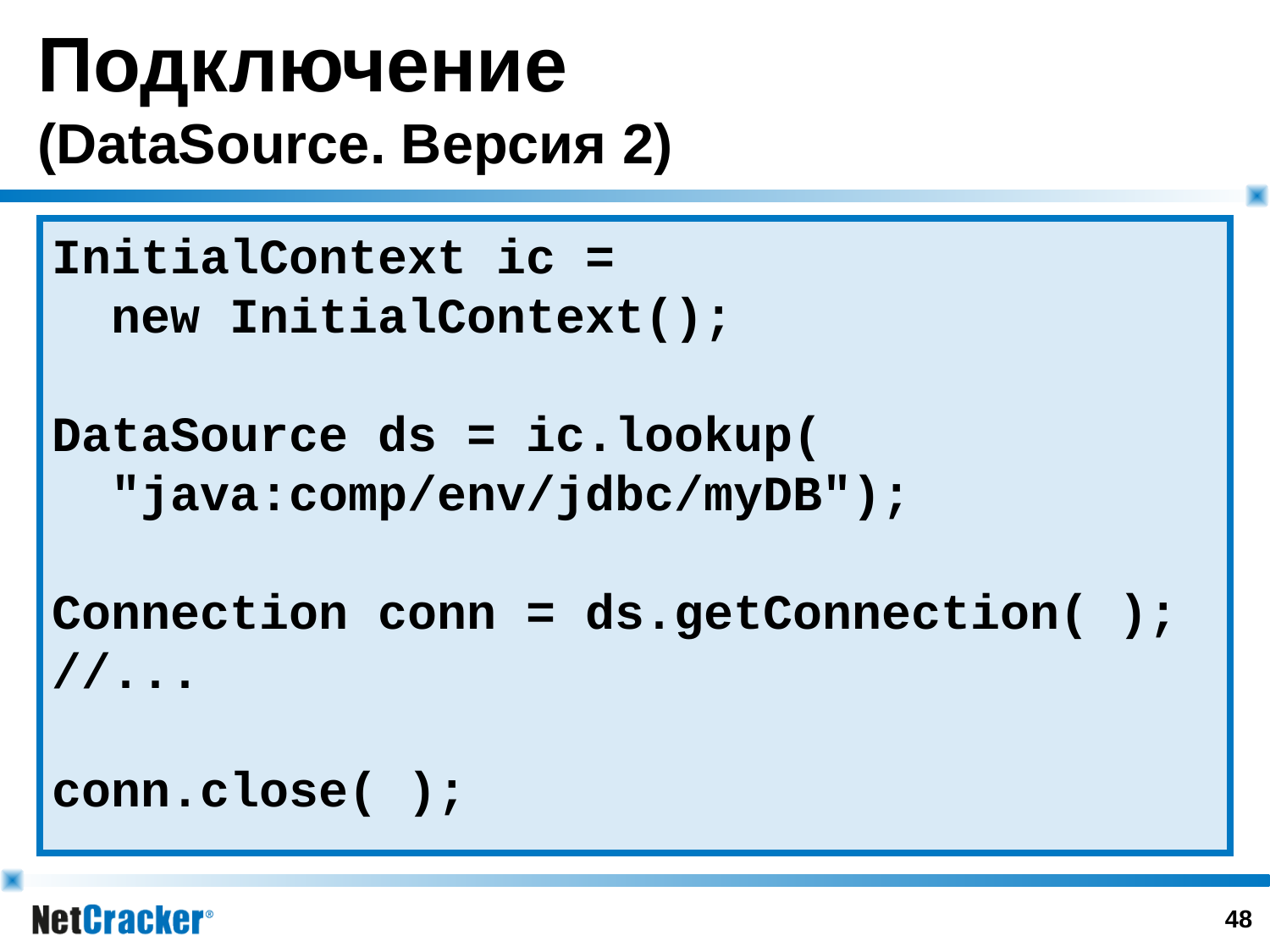

# Подключение (DataSource. Версия 2)
InitialContext ic =
  new InitialContext();

DataSource ds = ic.lookup(
  "java:comp/env/jdbc/myDB");

Connection conn = ds.getConnection( );
//...

conn.close( );

48